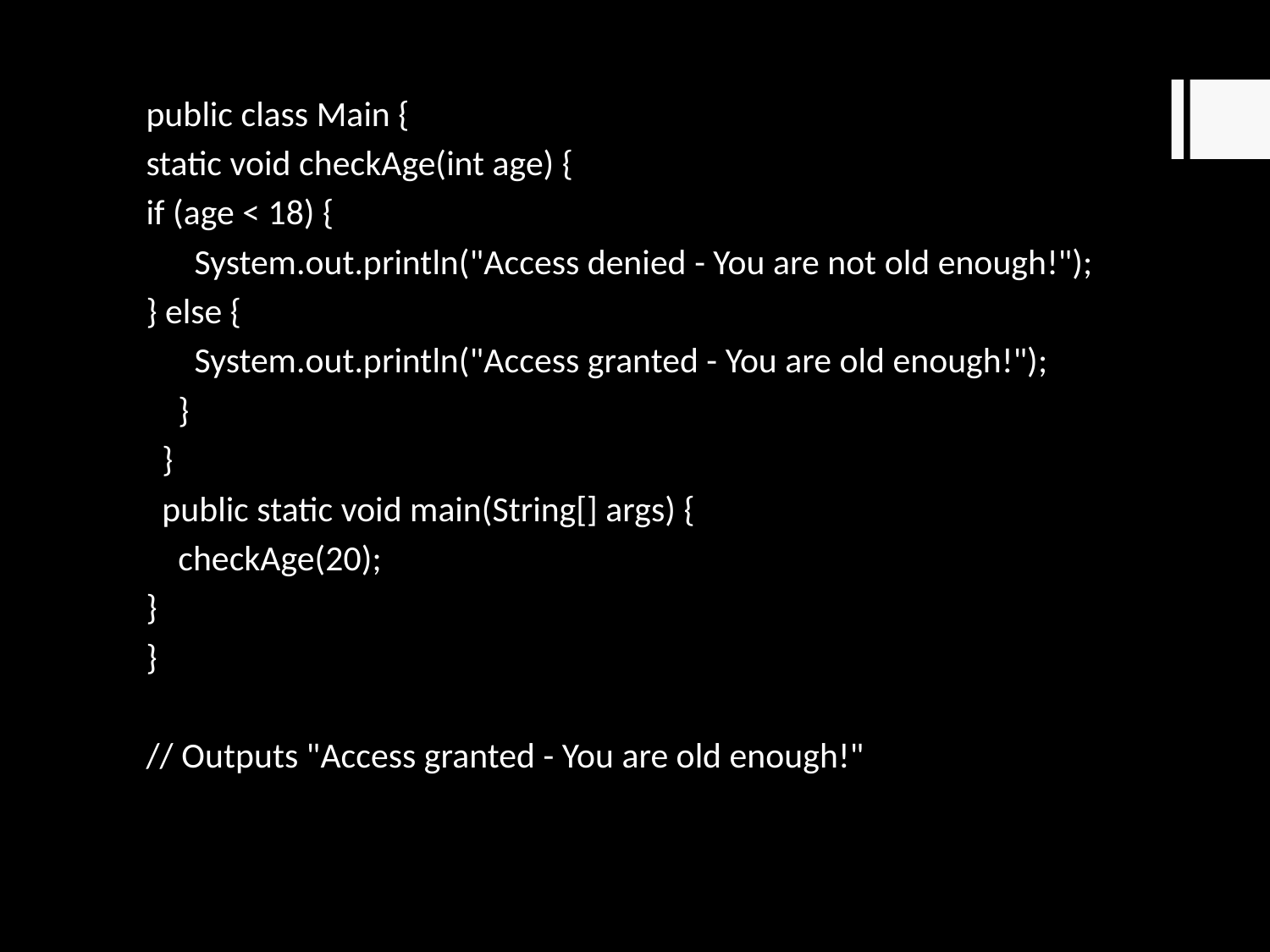

public class Main {
static void checkAge(int age) {
if (age < 18) {
      System.out.println("Access denied - You are not old enough!");
} else {
      System.out.println("Access granted - You are old enough!");
    }
  }
  public static void main(String[] args) {
    checkAge(20);
}
}

// Outputs "Access granted - You are old enough!"